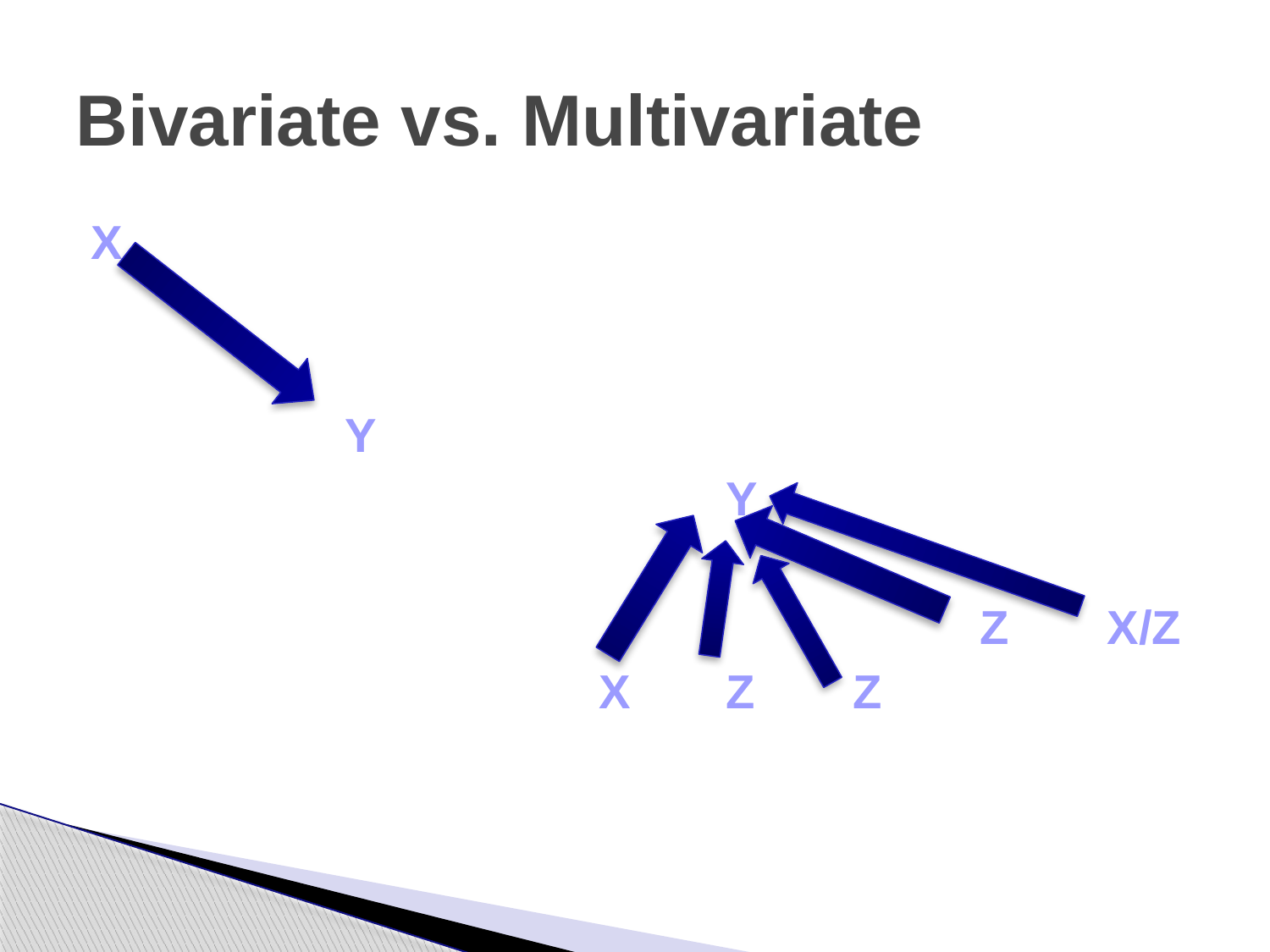

# Bivariate vs. Multivariate
X

		Y
					Y

							Z	X/Z
				X	Z	Z